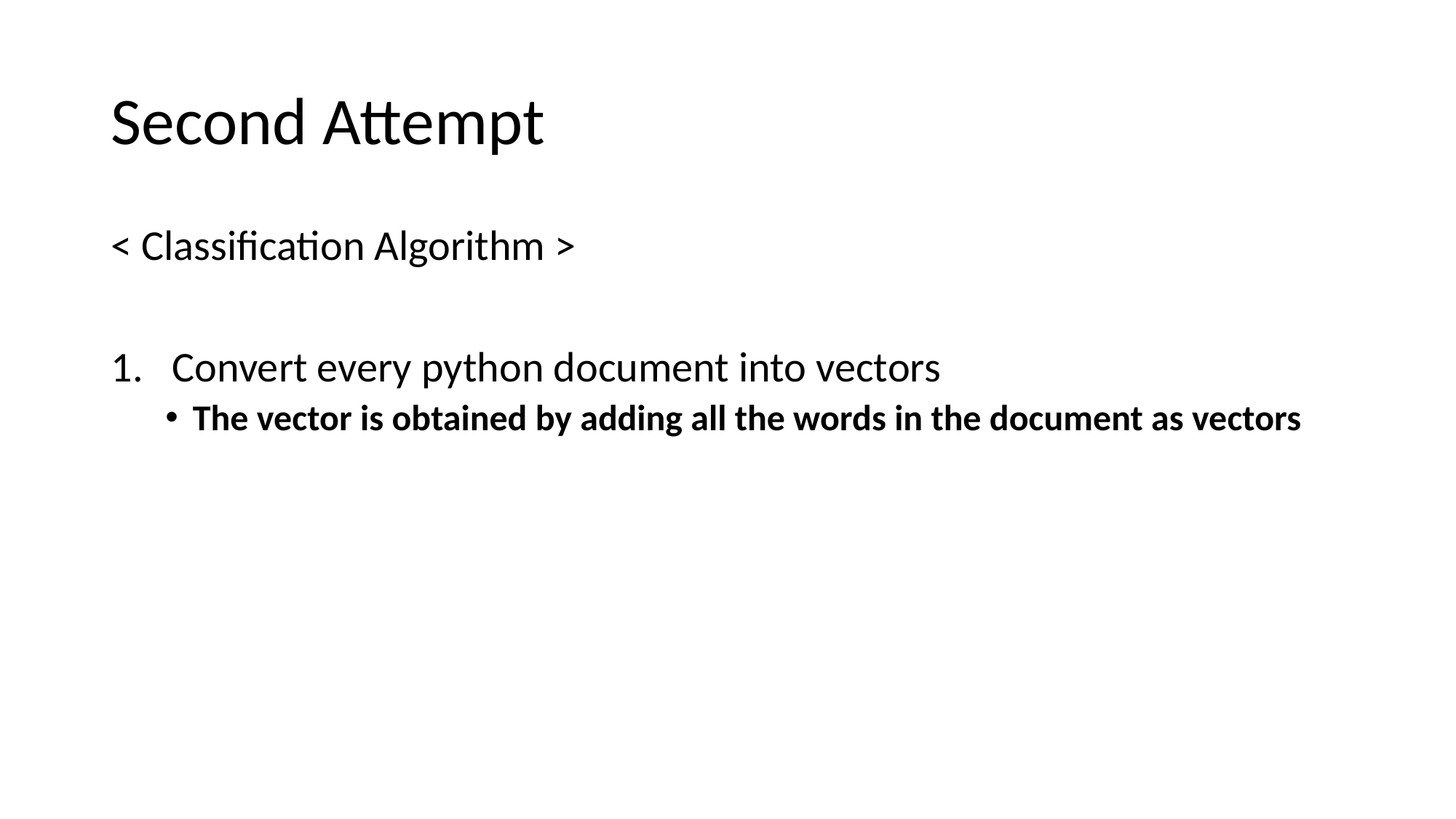

# Second Attempt
< Classification Algorithm >

Convert every python document into vectors
The vector is obtained by adding all the words in the document as vectors